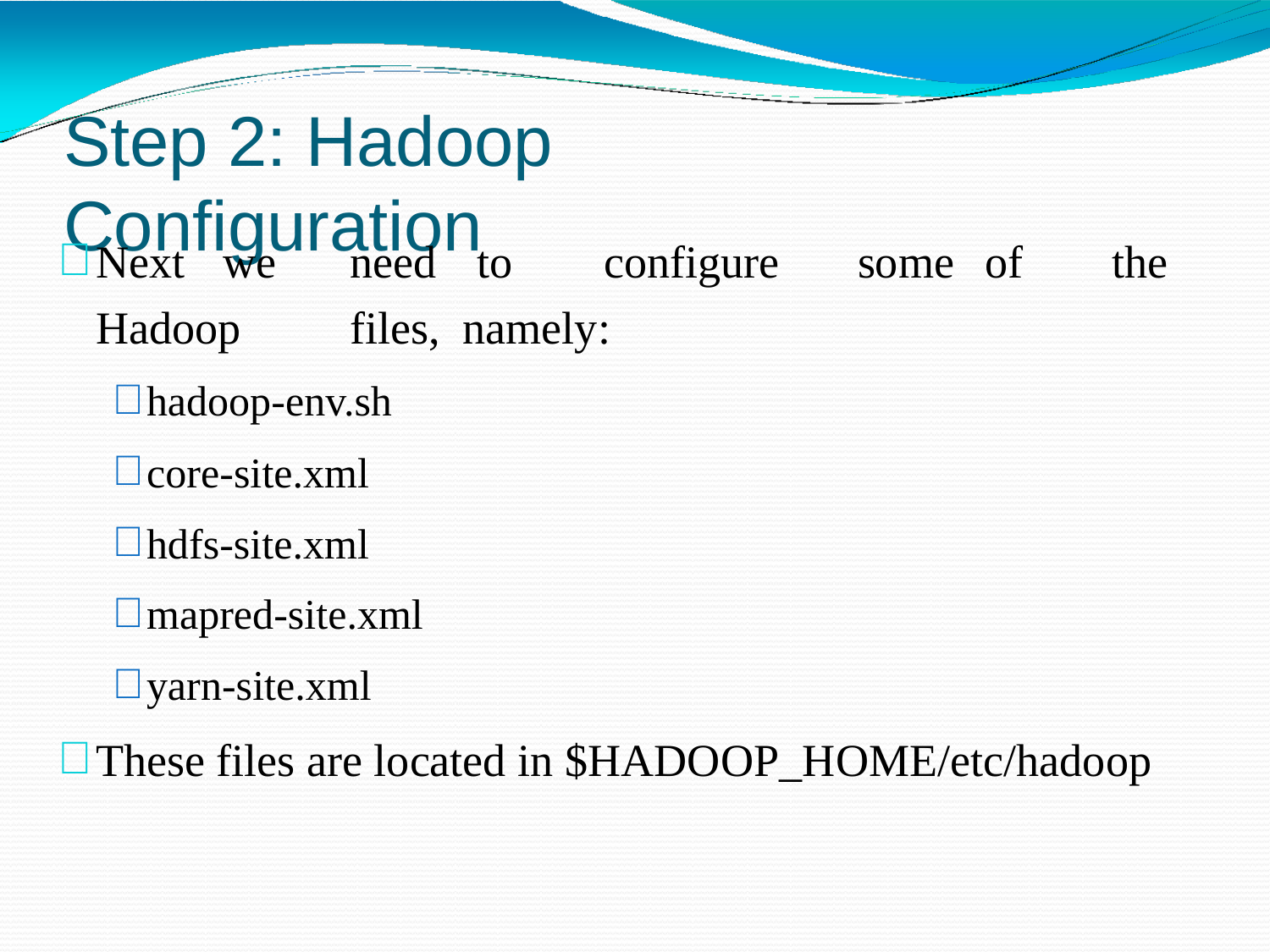

# Step 2: Hadoop Configuration
Next	we	need	to	configure	some	of	the	Hadoop	files,  namely:
hadoop-env.sh
core-site.xml
hdfs-site.xml
mapred-site.xml
yarn-site.xml
These files are located in $HADOOP_HOME/etc/hadoop